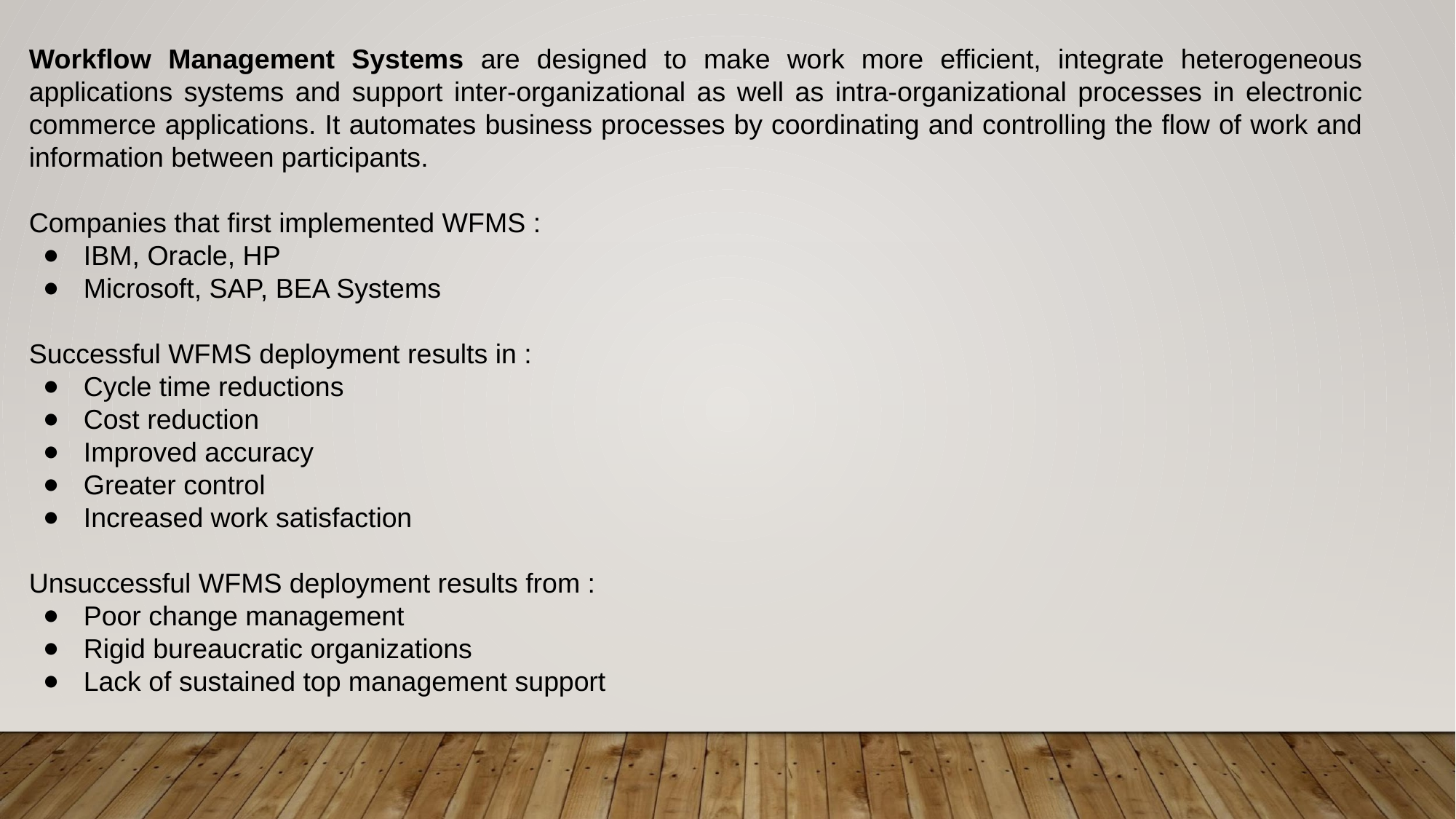

Workflow Management Systems are designed to make work more efficient, integrate heterogeneous applications systems and support inter-organizational as well as intra-organizational processes in electronic commerce applications. It automates business processes by coordinating and controlling the flow of work and information between participants.

Companies that first implemented WFMS :
IBM, Oracle, HP
Microsoft, SAP, BEA Systems

Successful WFMS deployment results in :
Cycle time reductions
Cost reduction
Improved accuracy
Greater control
Increased work satisfaction

Unsuccessful WFMS deployment results from :
Poor change management
Rigid bureaucratic organizations
Lack of sustained top management support